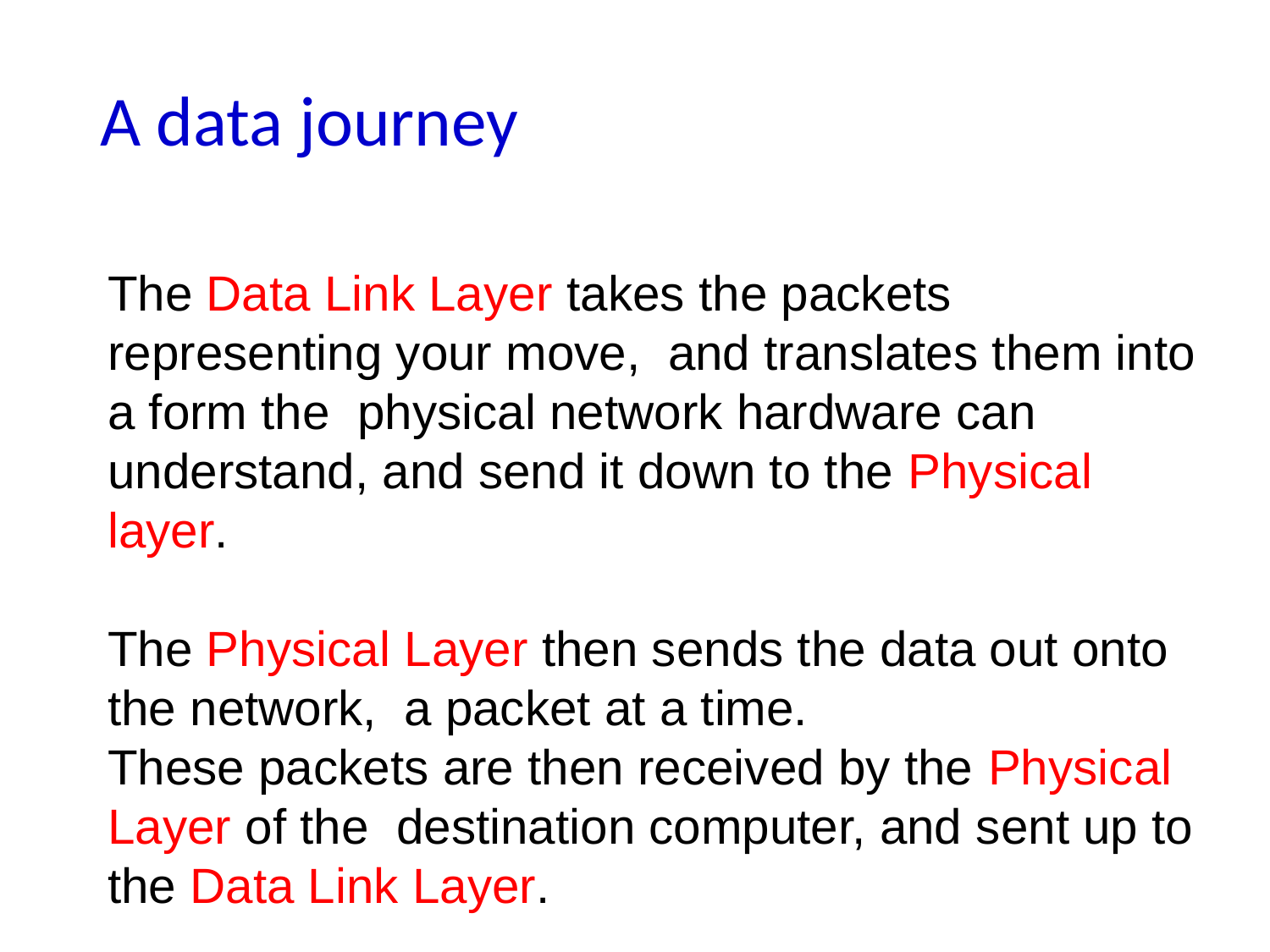

# A data journey
The Data Link Layer takes the packets representing your move,  and translates them into a form the  physical network hardware can understand, and send it down to the Physical layer.

The Physical Layer then sends the data out onto the network,  a packet at a time.
These packets are then received by the Physical Layer of the  destination computer, and sent up to the Data Link Layer.